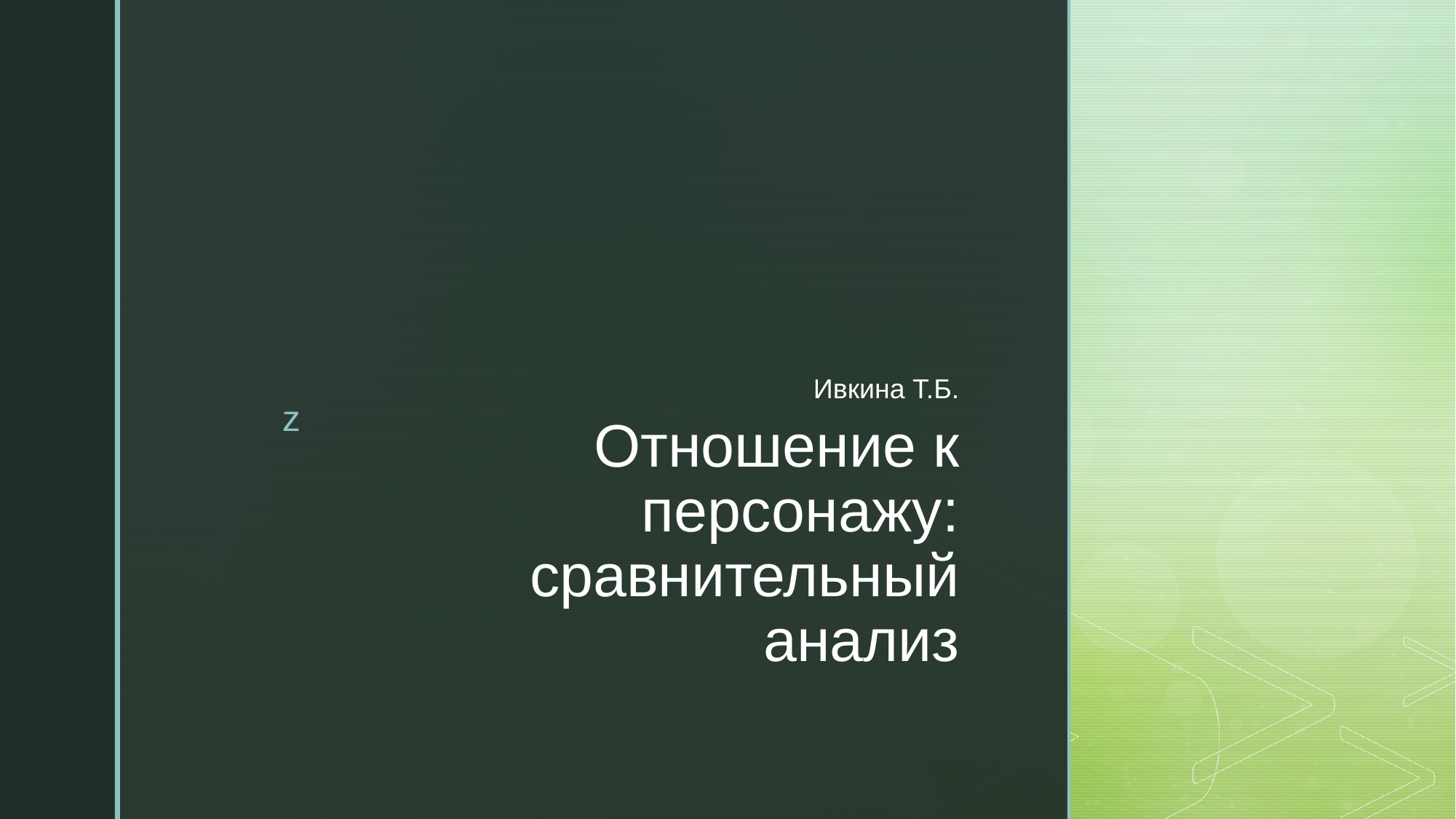

Ивкина Т.Б.
# Отношение к персонажу: сравнительный анализ